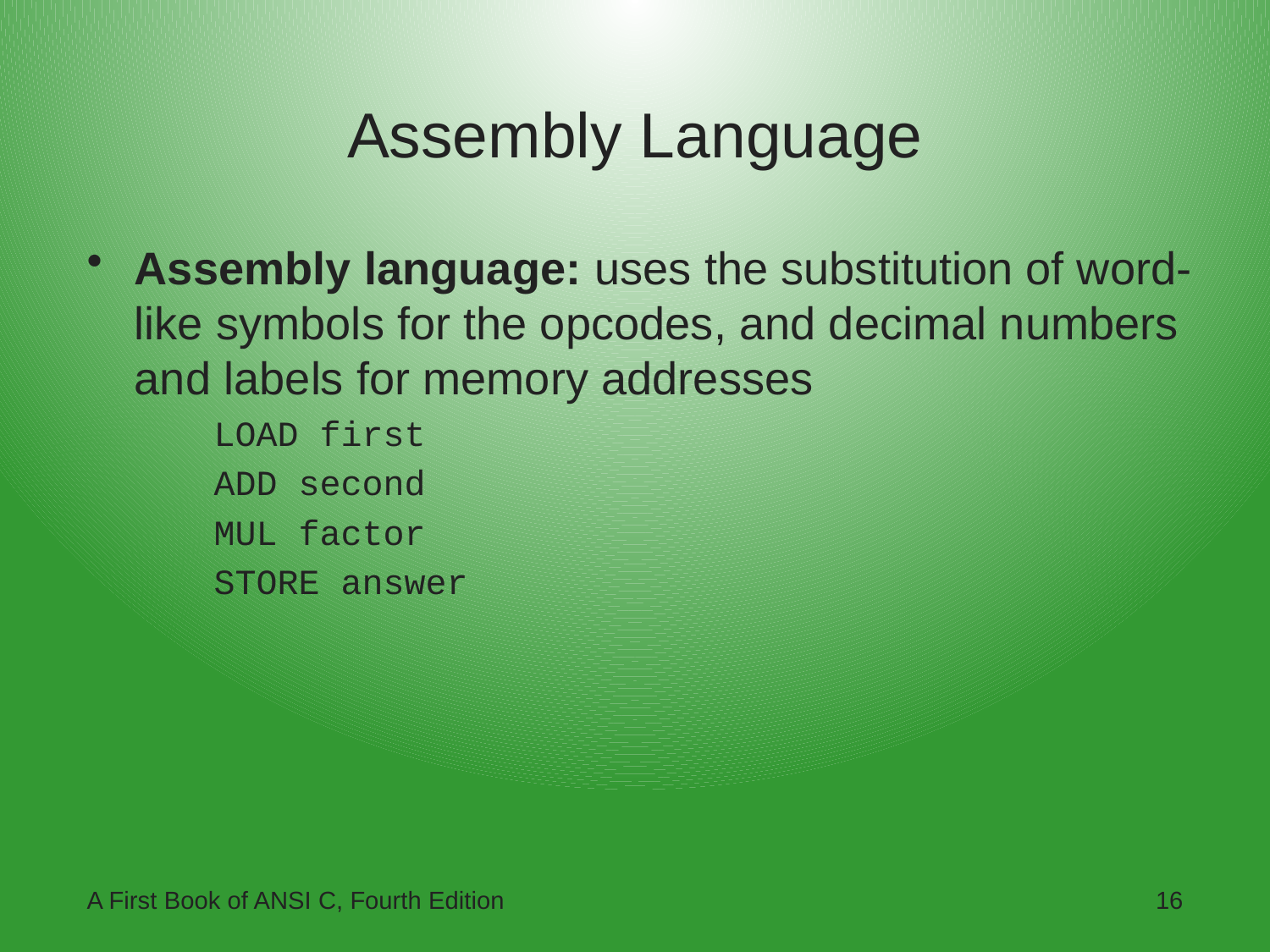

# Assembly Language
Assembly language: uses the substitution of word-like symbols for the opcodes, and decimal numbers and labels for memory addresses
LOAD first
ADD second
MUL factor
STORE answer
A First Book of ANSI C, Fourth Edition
16